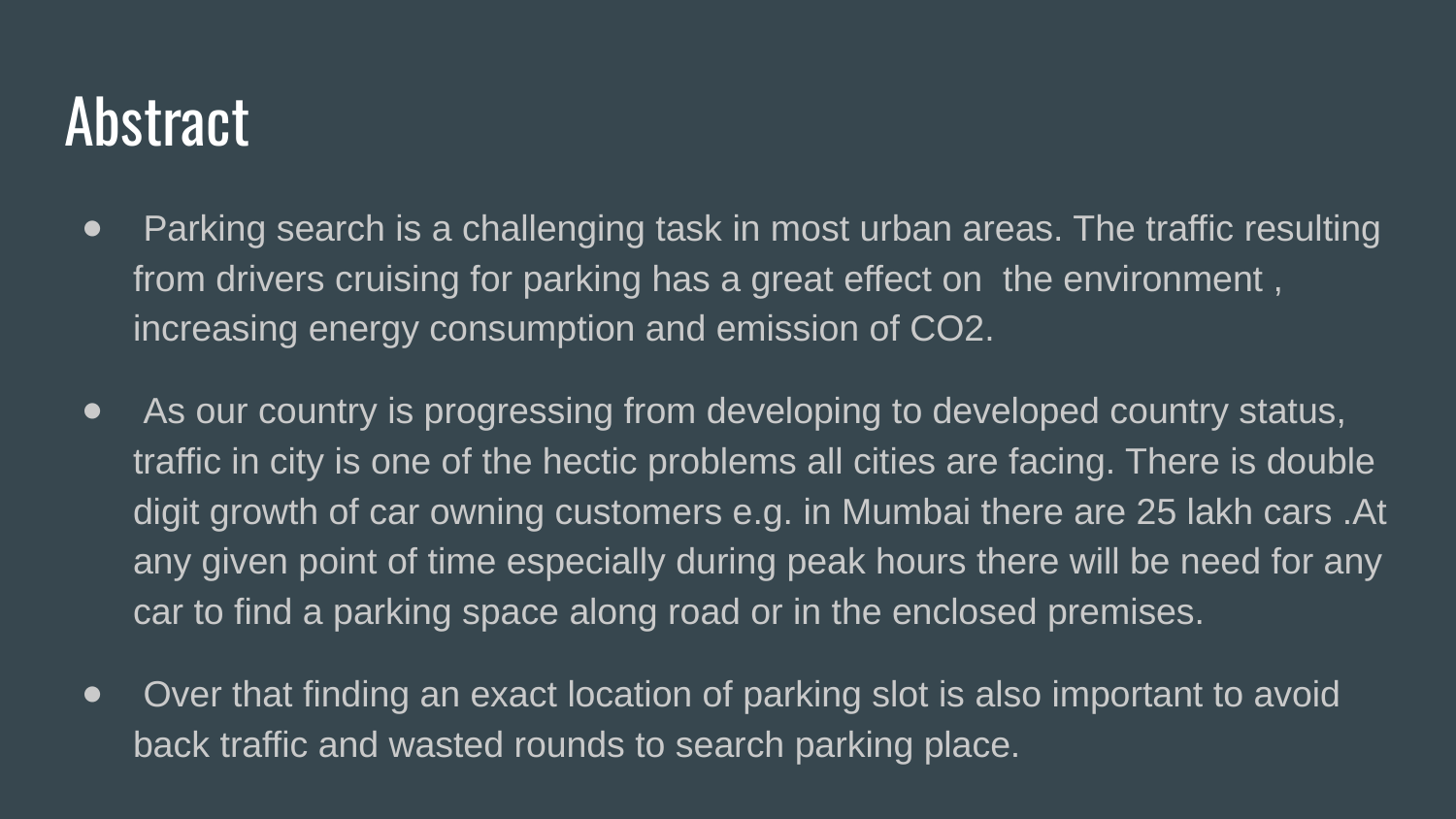

# Abstract
 Parking search is a challenging task in most urban areas. The traffic resulting from drivers cruising for parking has a great effect on  the environment , increasing energy consumption and emission of CO2.
 As our country is progressing from developing to developed country status, traffic in city is one of the hectic problems all cities are facing. There is double digit growth of car owning customers e.g. in Mumbai there are 25 lakh cars .At any given point of time especially during peak hours there will be need for any car to find a parking space along road or in the enclosed premises.
 Over that finding an exact location of parking slot is also important to avoid back traffic and wasted rounds to search parking place.